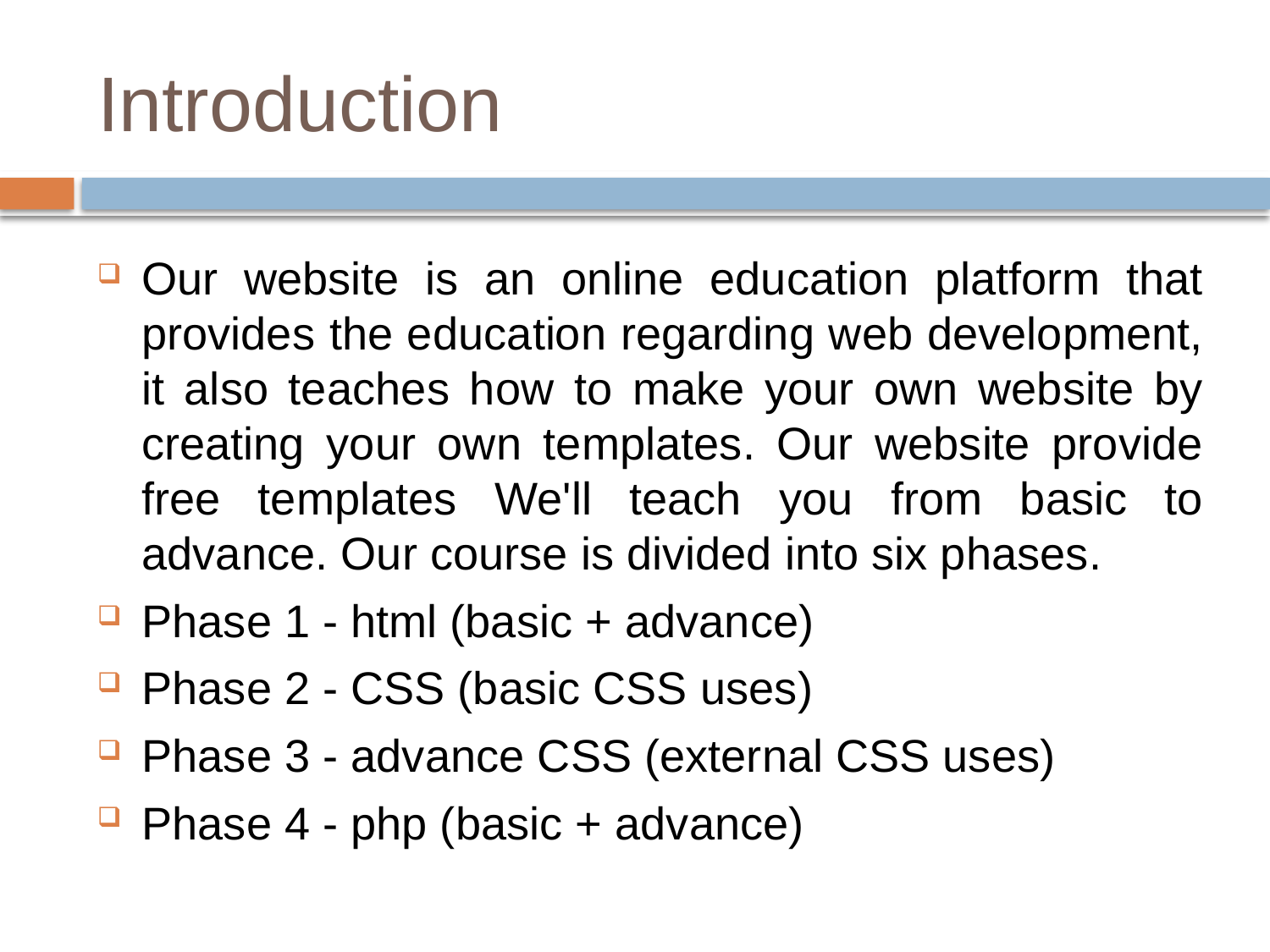

# Introduction
Our website is an online education platform that provides the education regarding web development, it also teaches how to make your own website by creating your own templates. Our website provide free templates We'll teach you from basic to advance. Our course is divided into six phases.
Phase 1 - html (basic + advance)
Phase 2 - CSS (basic CSS uses)
Phase 3 - advance CSS (external CSS uses)
Phase 4 - php (basic + advance)